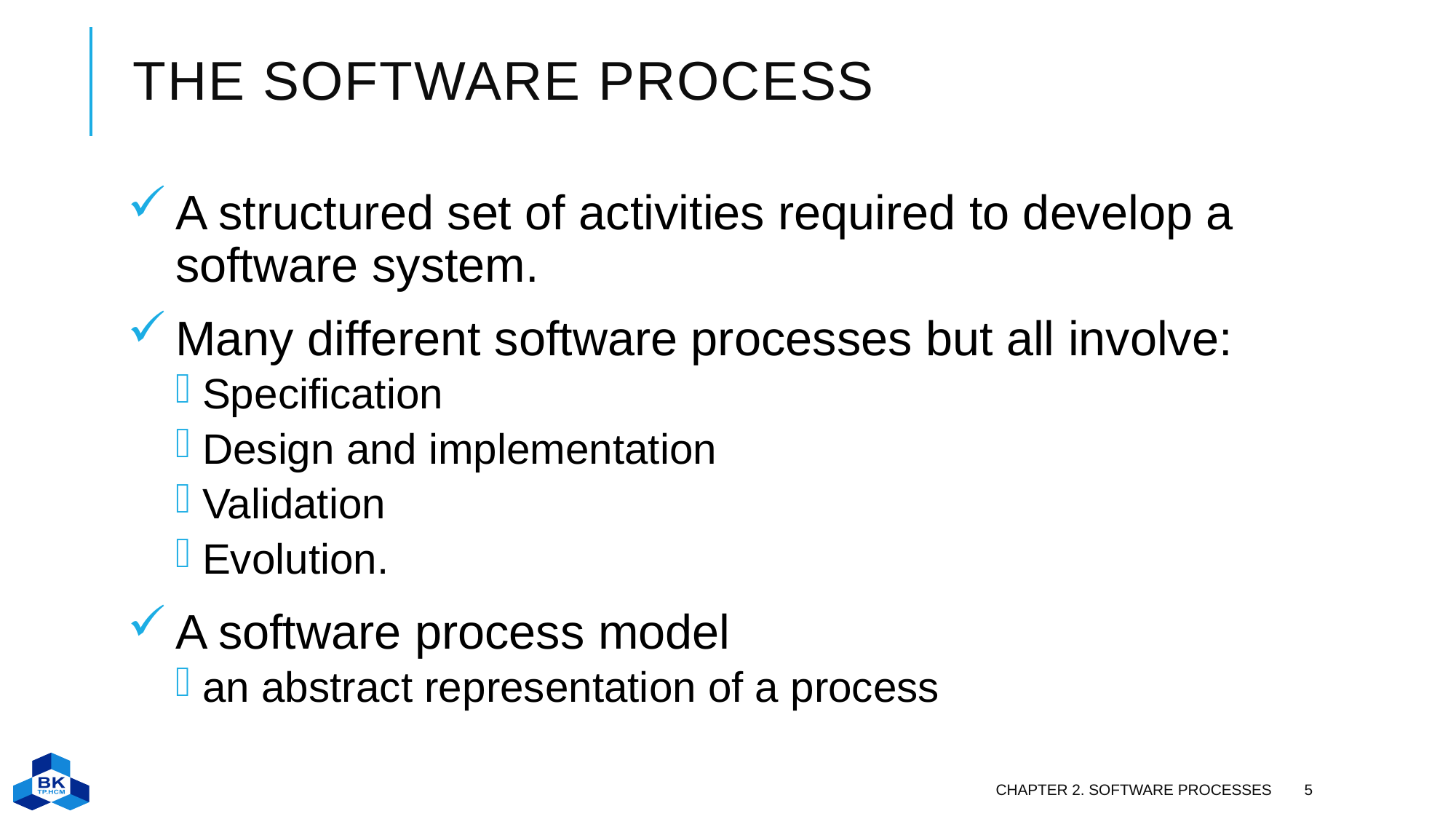

# The software process
A structured set of activities required to develop a
software system.
Many different software processes but all involve:
Specification
Design and implementation
Validation
Evolution.
A software process model
an abstract representation of a process
Chapter 2. Software Processes
5